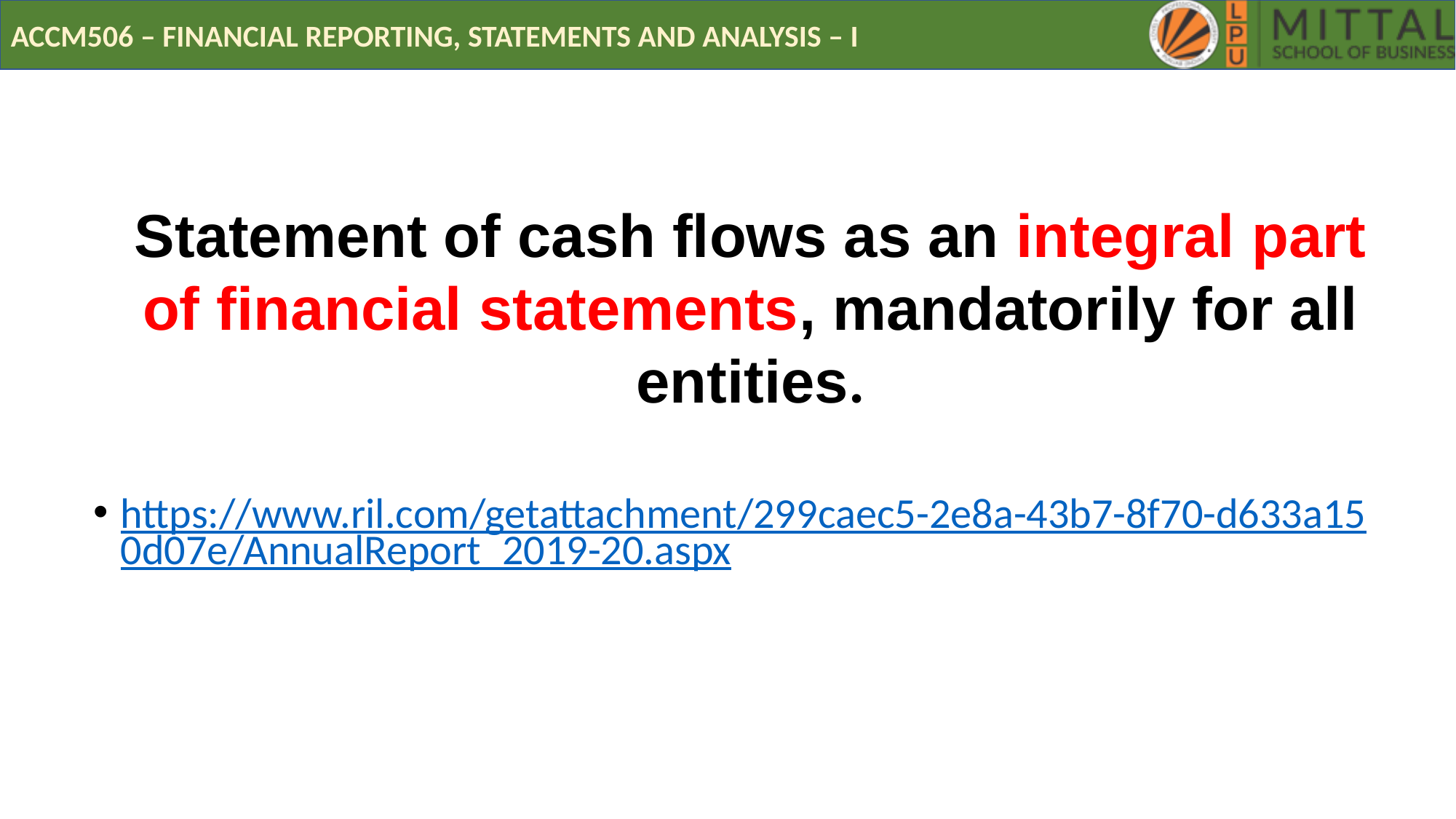

Statement of cash flows as an integral part of financial statements, mandatorily for all entities.

https://www.ril.com/getattachment/299caec5-2e8a-43b7-8f70-d633a150d07e/AnnualReport_2019-20.aspx